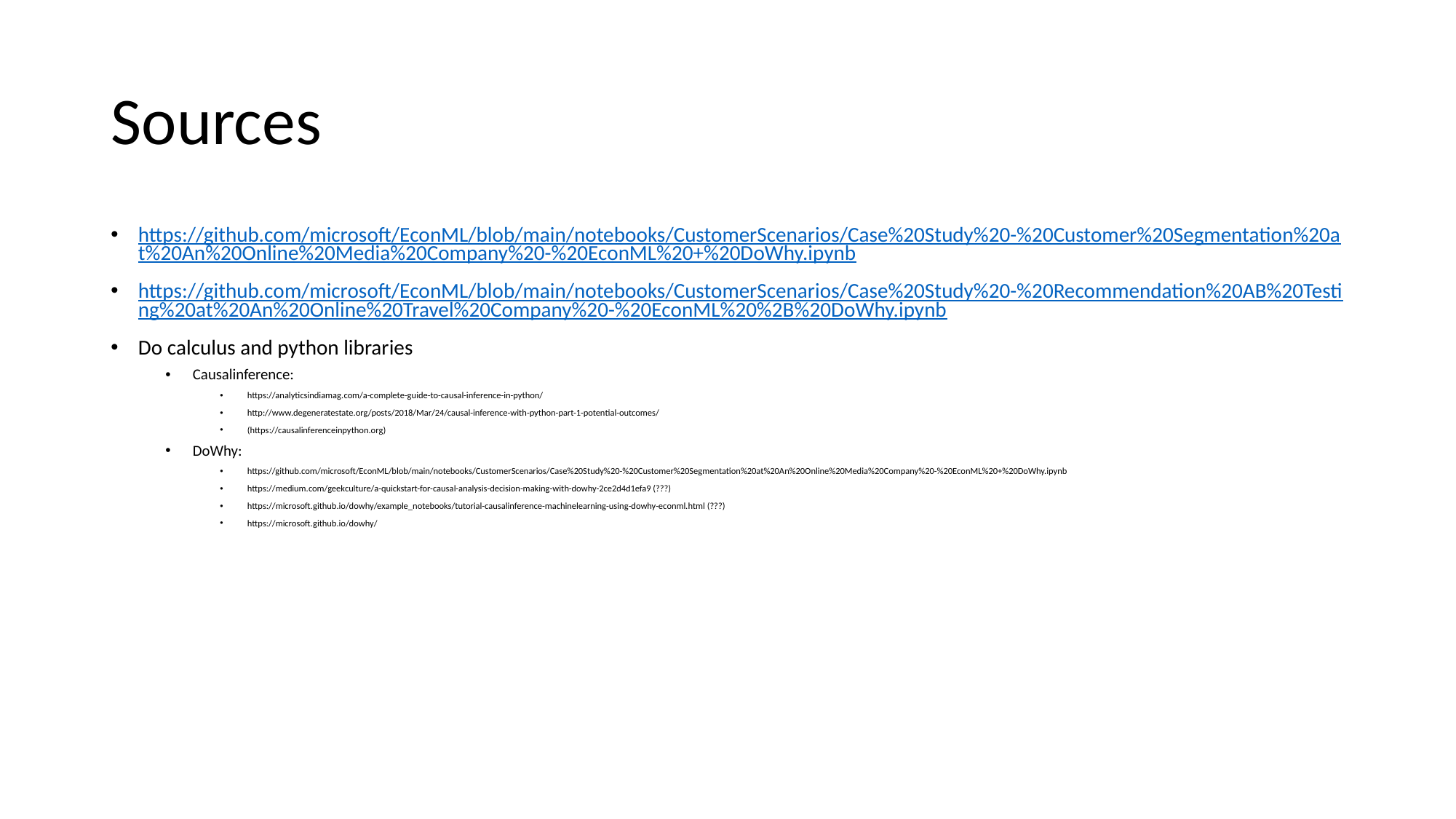

# Sources
https://github.com/microsoft/EconML/blob/main/notebooks/CustomerScenarios/Case%20Study%20-%20Customer%20Segmentation%20at%20An%20Online%20Media%20Company%20-%20EconML%20+%20DoWhy.ipynb
https://github.com/microsoft/EconML/blob/main/notebooks/CustomerScenarios/Case%20Study%20-%20Recommendation%20AB%20Testing%20at%20An%20Online%20Travel%20Company%20-%20EconML%20%2B%20DoWhy.ipynb
Do calculus and python libraries
Causalinference:
https://analyticsindiamag.com/a-complete-guide-to-causal-inference-in-python/
http://www.degeneratestate.org/posts/2018/Mar/24/causal-inference-with-python-part-1-potential-outcomes/
(https://causalinferenceinpython.org)
DoWhy:
https://github.com/microsoft/EconML/blob/main/notebooks/CustomerScenarios/Case%20Study%20-%20Customer%20Segmentation%20at%20An%20Online%20Media%20Company%20-%20EconML%20+%20DoWhy.ipynb
https://medium.com/geekculture/a-quickstart-for-causal-analysis-decision-making-with-dowhy-2ce2d4d1efa9 (???)
https://microsoft.github.io/dowhy/example_notebooks/tutorial-causalinference-machinelearning-using-dowhy-econml.html (???)
https://microsoft.github.io/dowhy/